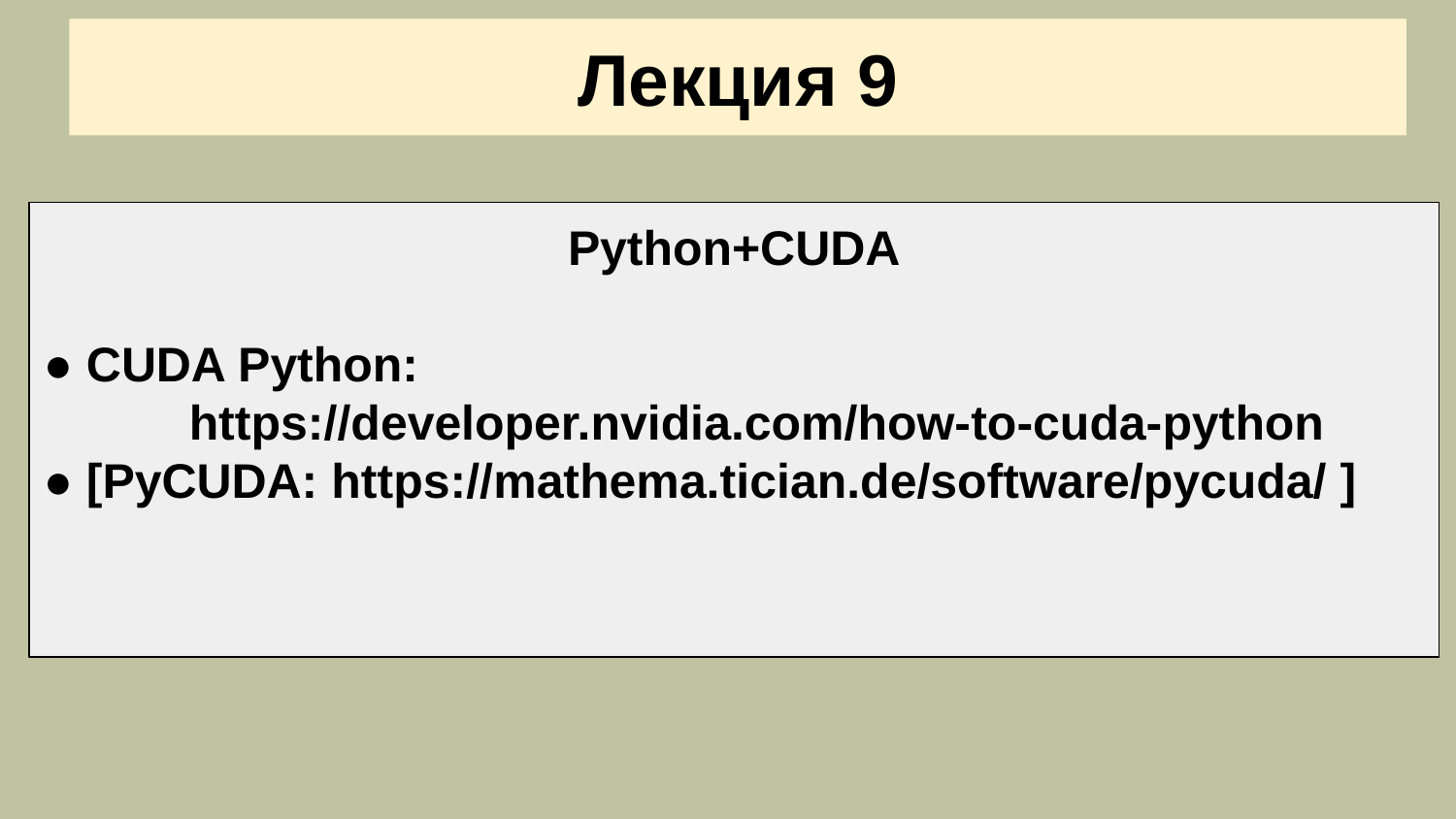

Лекция 9
Python+CUDA

● CUDA Python:
https://developer.nvidia.com/how-to-cuda-python
● [PyCUDA: https://mathema.tician.de/software/pycuda/ ]